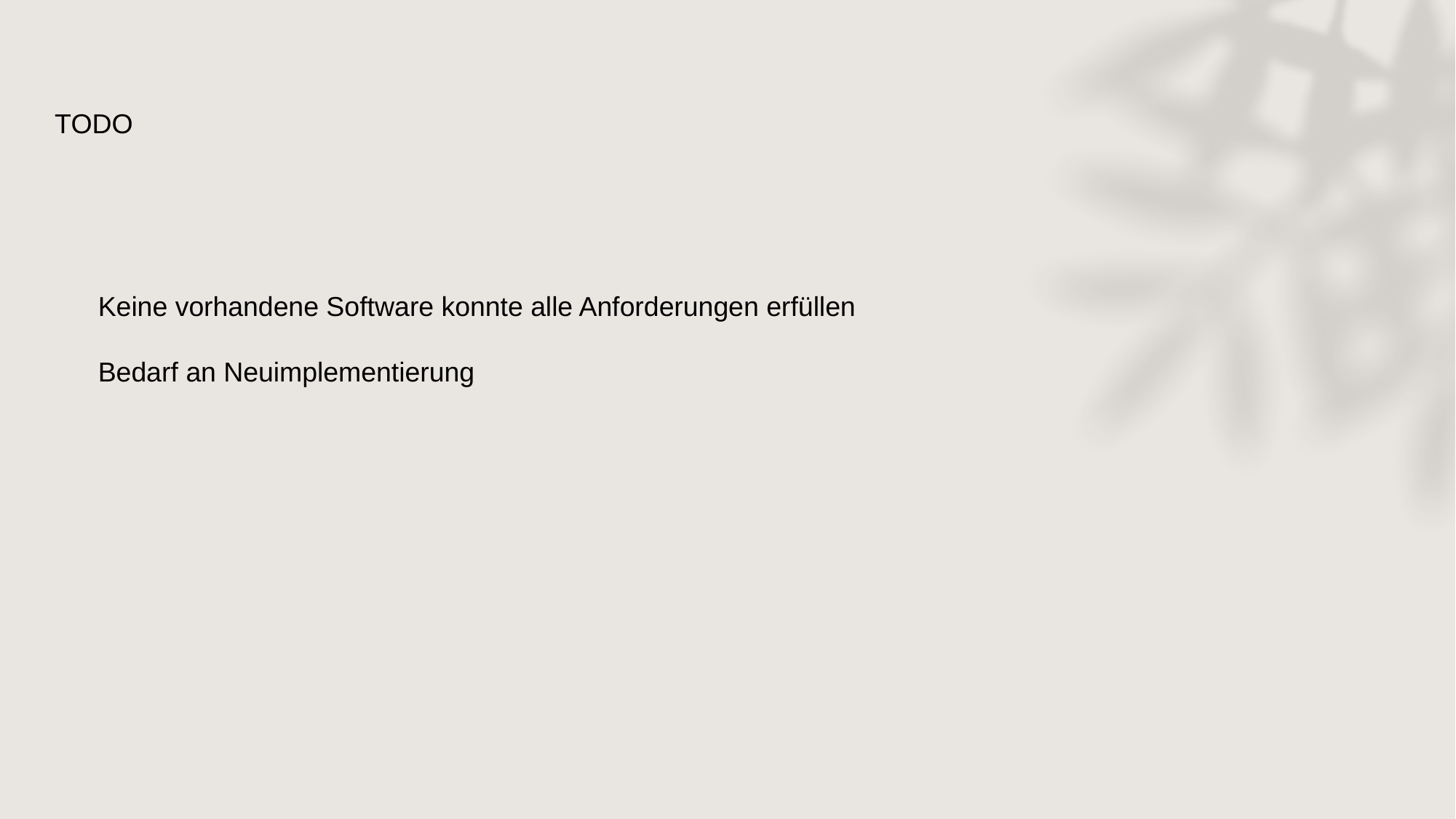

TODO
Keine vorhandene Software konnte alle Anforderungen erfüllen

Bedarf an Neuimplementierung